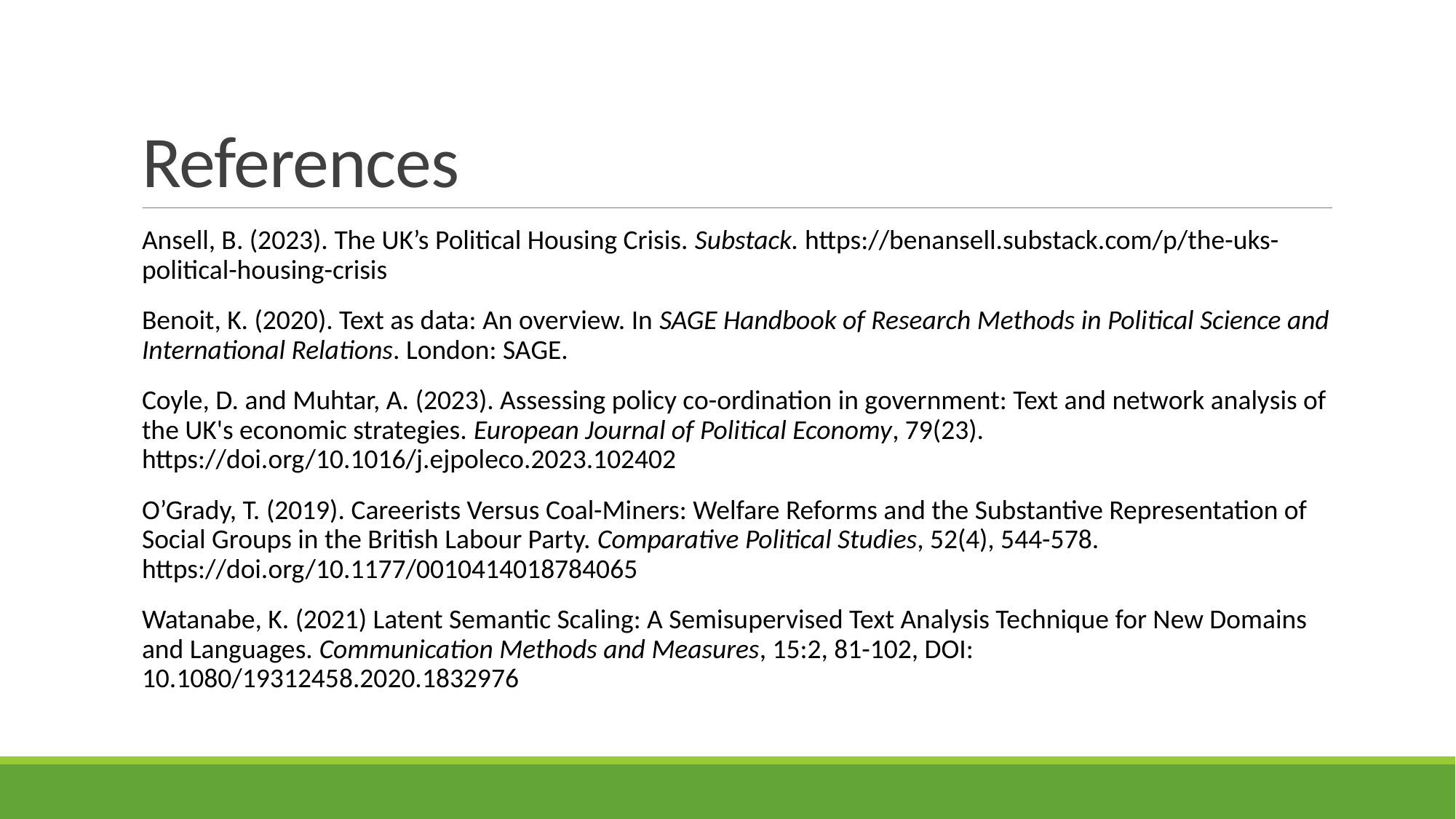

# References
Ansell, B. (2023). The UK’s Political Housing Crisis. Substack. https://benansell.substack.com/p/the-uks-political-housing-crisis
Benoit, K. (2020). Text as data: An overview. In SAGE Handbook of Research Methods in Political Science and International Relations. London: SAGE.
Coyle, D. and Muhtar, A. (2023). Assessing policy co-ordination in government: Text and network analysis of the UK's economic strategies. European Journal of Political Economy, 79(23). https://doi.org/10.1016/j.ejpoleco.2023.102402
O’Grady, T. (2019). Careerists Versus Coal-Miners: Welfare Reforms and the Substantive Representation of Social Groups in the British Labour Party. Comparative Political Studies, 52(4), 544-578. https://doi.org/10.1177/0010414018784065
Watanabe, K. (2021) Latent Semantic Scaling: A Semisupervised Text Analysis Technique for New Domains and Languages. Communication Methods and Measures, 15:2, 81-102, DOI: 10.1080/19312458.2020.1832976